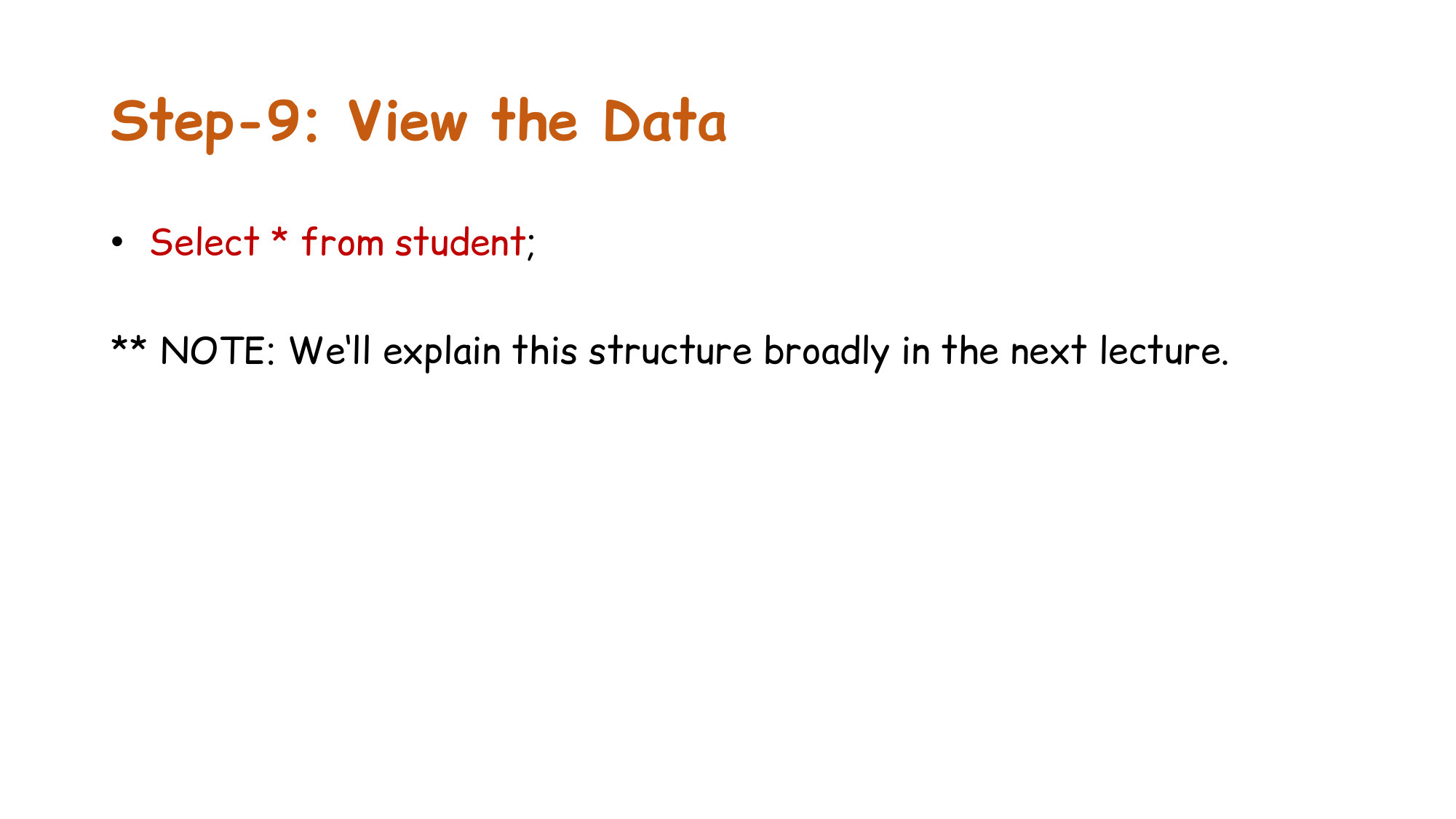

# Step-9: View the Data
 Select * from student;

** NOTE: We‘ll explain this structure broadly in the next lecture.